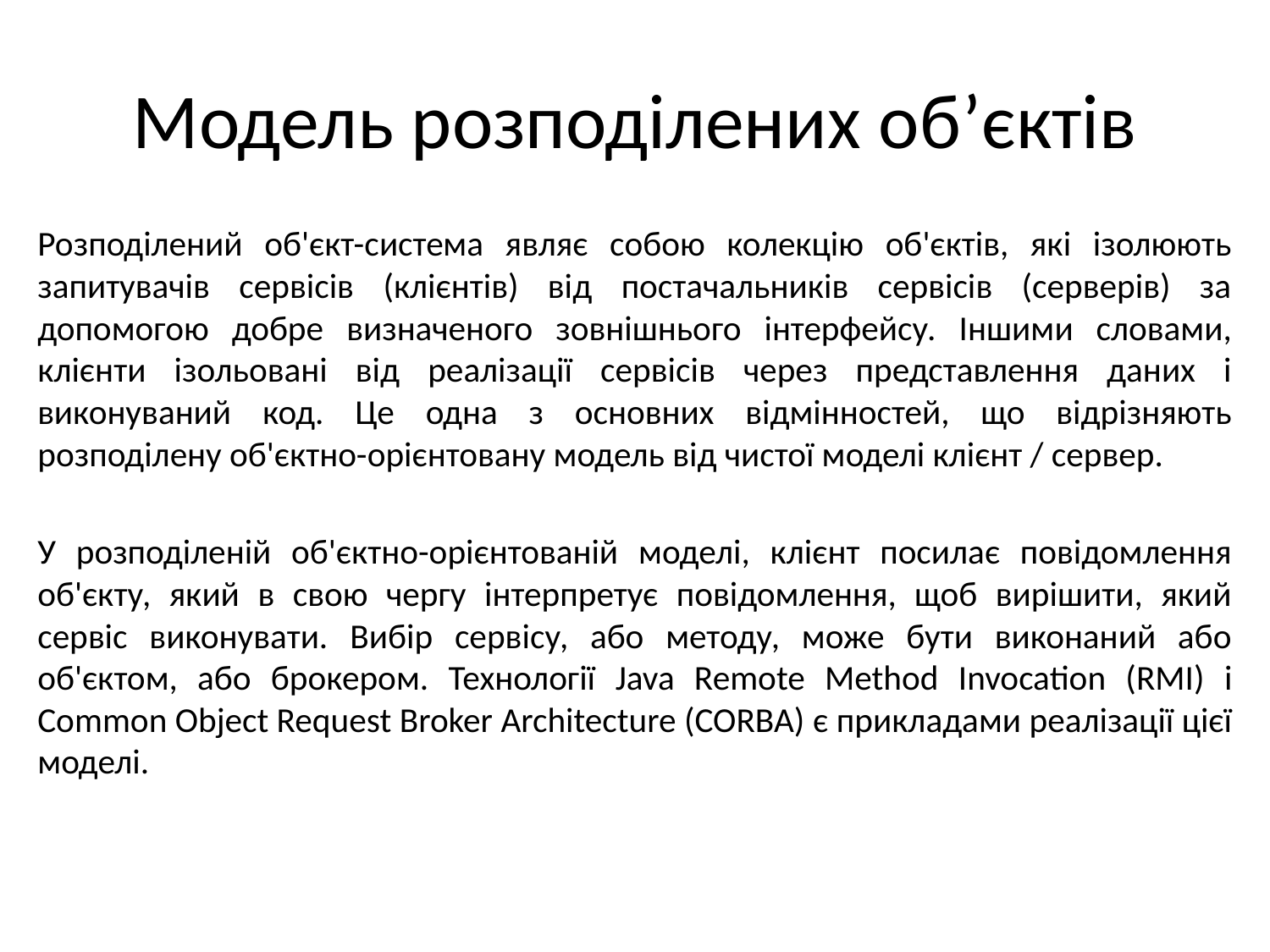

# Модель розподілених об’єктів

Розподілений об'єкт-система являє собою колекцію об'єктів, які ізолюють запитувачів сервісів (клієнтів) від постачальників сервісів (серверів) за допомогою добре визначеного зовнішнього інтерфейсу. Іншими словами, клієнти ізольовані від реалізації сервісів через представлення даних і виконуваний код. Це одна з основних відмінностей, що відрізняють розподілену об'єктно-орієнтовану модель від чистої моделі клієнт / сервер.

У розподіленій об'єктно-орієнтованій моделі, клієнт посилає повідомлення об'єкту, який в свою чергу інтерпретує повідомлення, щоб вирішити, який сервіс виконувати. Вибір сервісу, або методу, може бути виконаний або об'єктом, або брокером. Технології Java Remote Method Invocation (RMI) і Common Object Request Broker Architecture (CORBA) є прикладами реалізації цієї моделі.